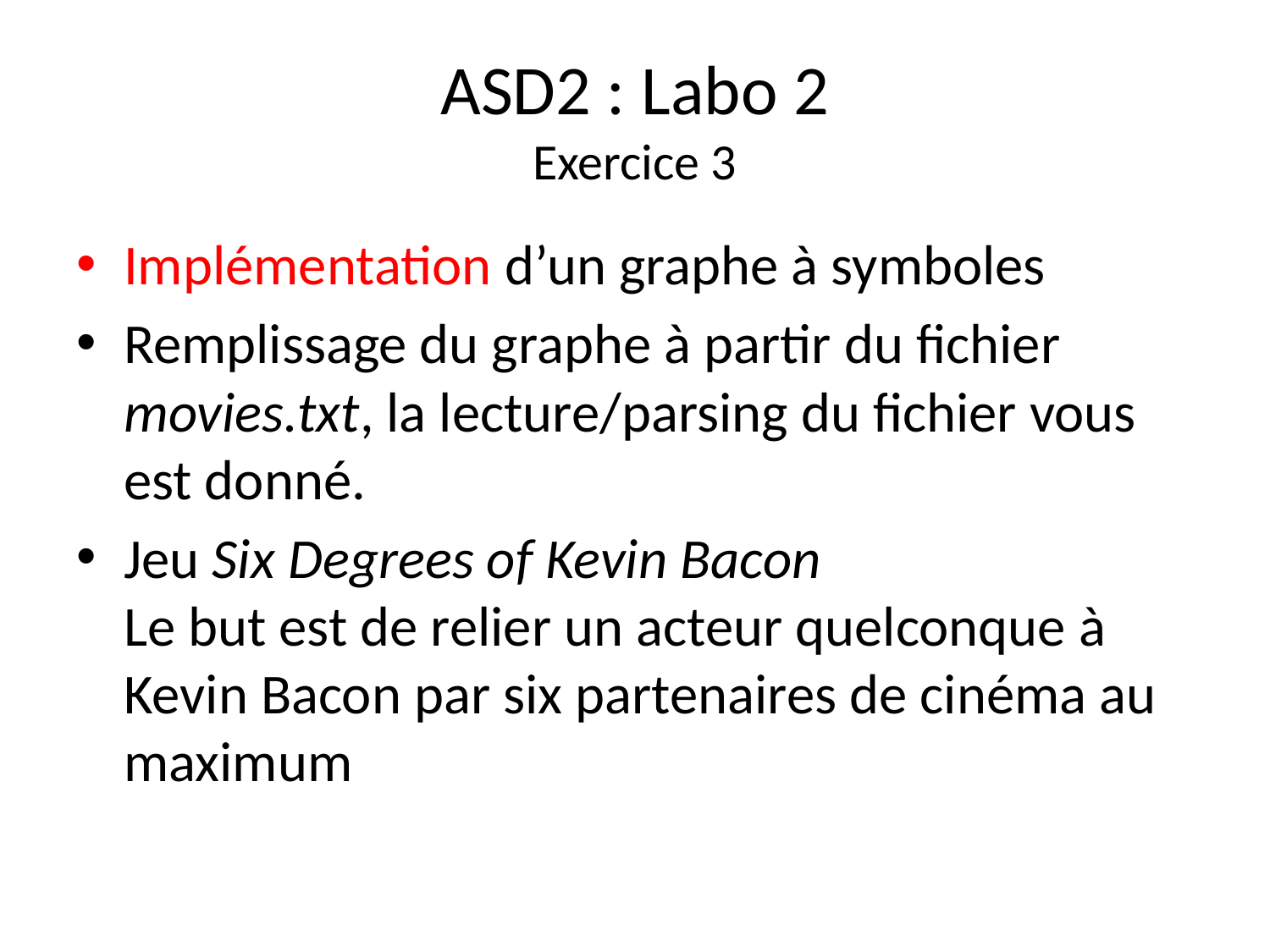

# ASD2 : Labo 2 Exercice 3
Implémentation d’un graphe à symboles
Remplissage du graphe à partir du fichier movies.txt, la lecture/parsing du fichier vous est donné.
Jeu Six Degrees of Kevin Bacon
Le but est de relier un acteur quelconque à Kevin Bacon par six partenaires de cinéma au maximum